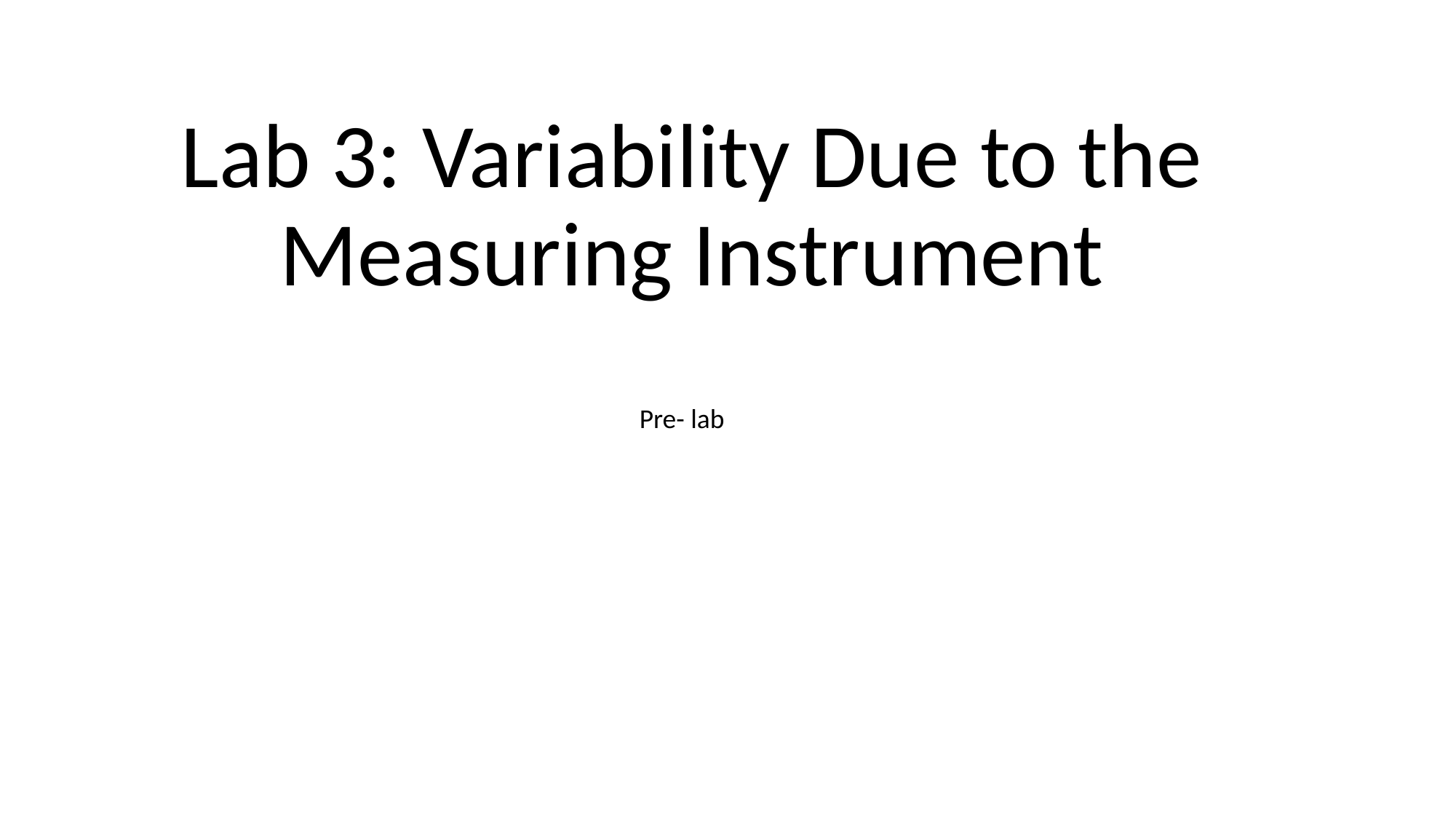

# Lab 3: Variability Due to the Measuring Instrument
Pre- lab